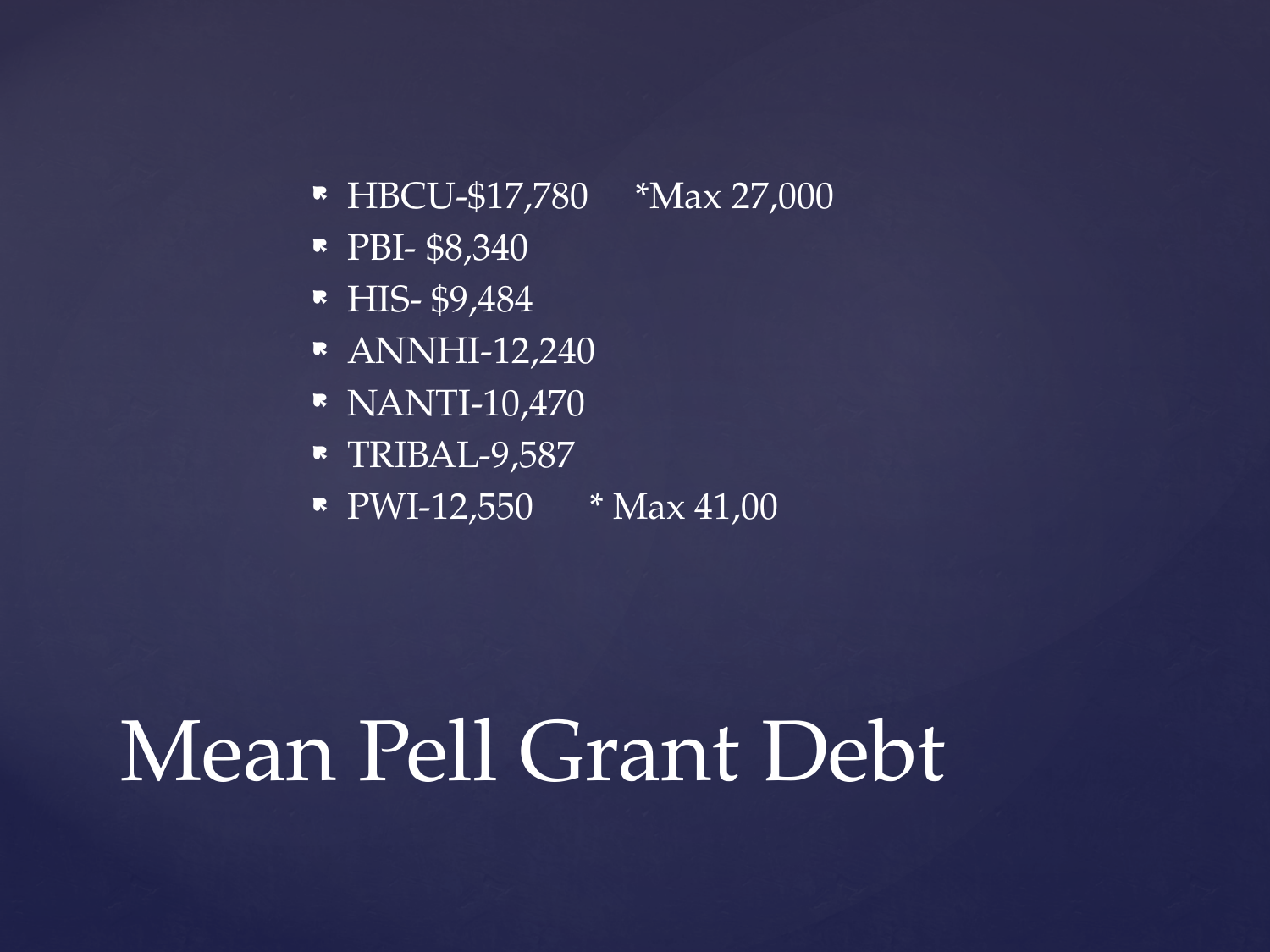

HBCU-$17,780     *Max 27,000
PBI- $8,340
HIS- $9,484
ANNHI-12,240
NANTI-10,470
TRIBAL-9,587
PWI-12,550      * Max 41,00
# Mean Pell Grant Debt